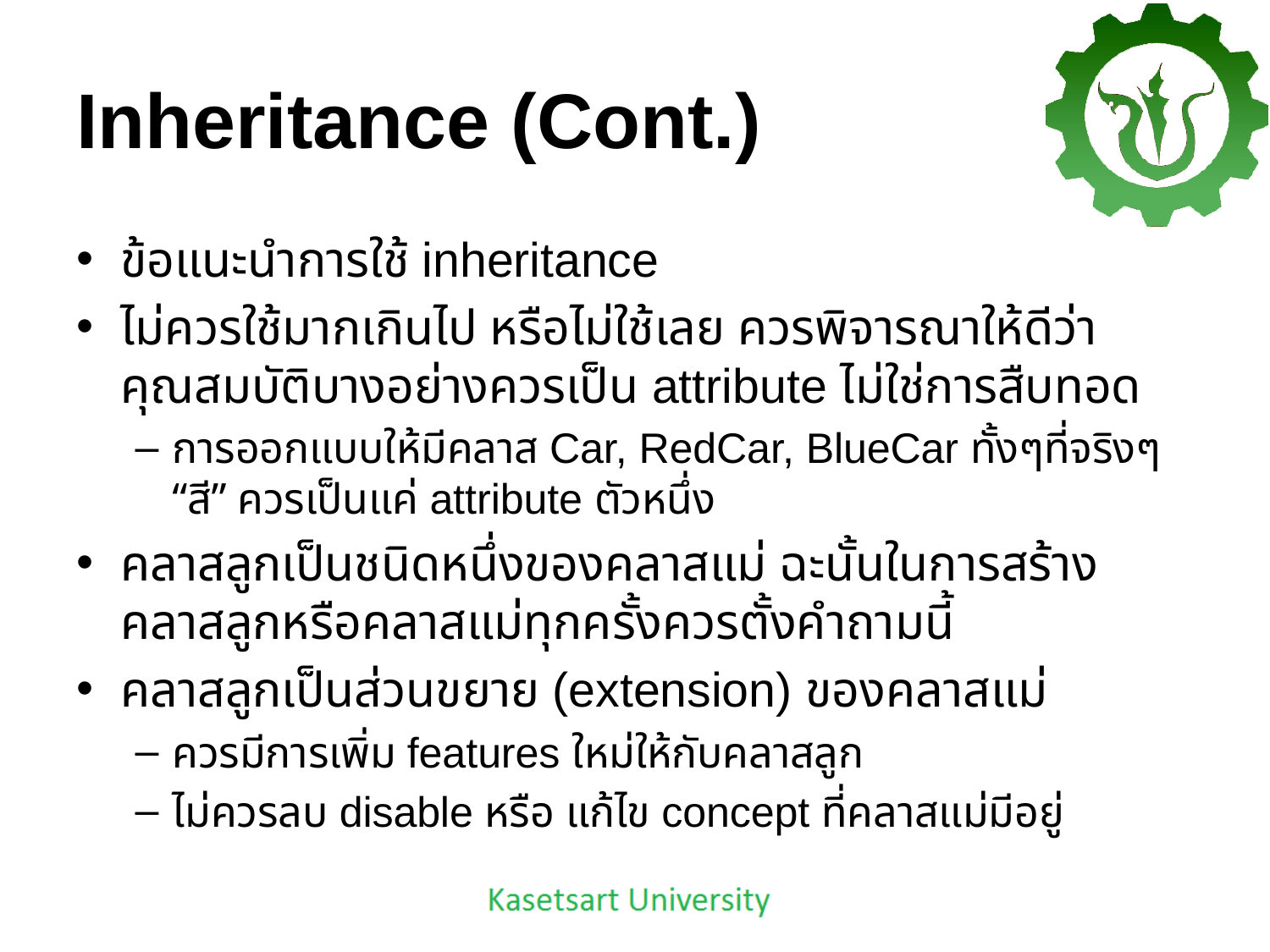

# Inheritance (Cont.)
ข้อแนะนำการใช้ inheritance
ไม่ควรใช้มากเกินไป หรือไม่ใช้เลย ควรพิจารณาให้ดีว่า คุณสมบัติบางอย่างควรเป็น attribute ไม่ใช่การสืบทอด
การออกแบบให้มีคลาส Car, RedCar, BlueCar ทั้งๆที่จริงๆ “สี” ควรเป็นแค่ attribute ตัวหนึ่ง
คลาสลูกเป็นชนิดหนึ่งของคลาสแม่ ฉะนั้นในการสร้างคลาสลูกหรือคลาสแม่ทุกครั้งควรตั้งคำถามนี้
คลาสลูกเป็นส่วนขยาย (extension) ของคลาสแม่
ควรมีการเพิ่ม features ใหม่ให้กับคลาสลูก
ไม่ควรลบ disable หรือ แก้ไข concept ที่คลาสแม่มีอยู่